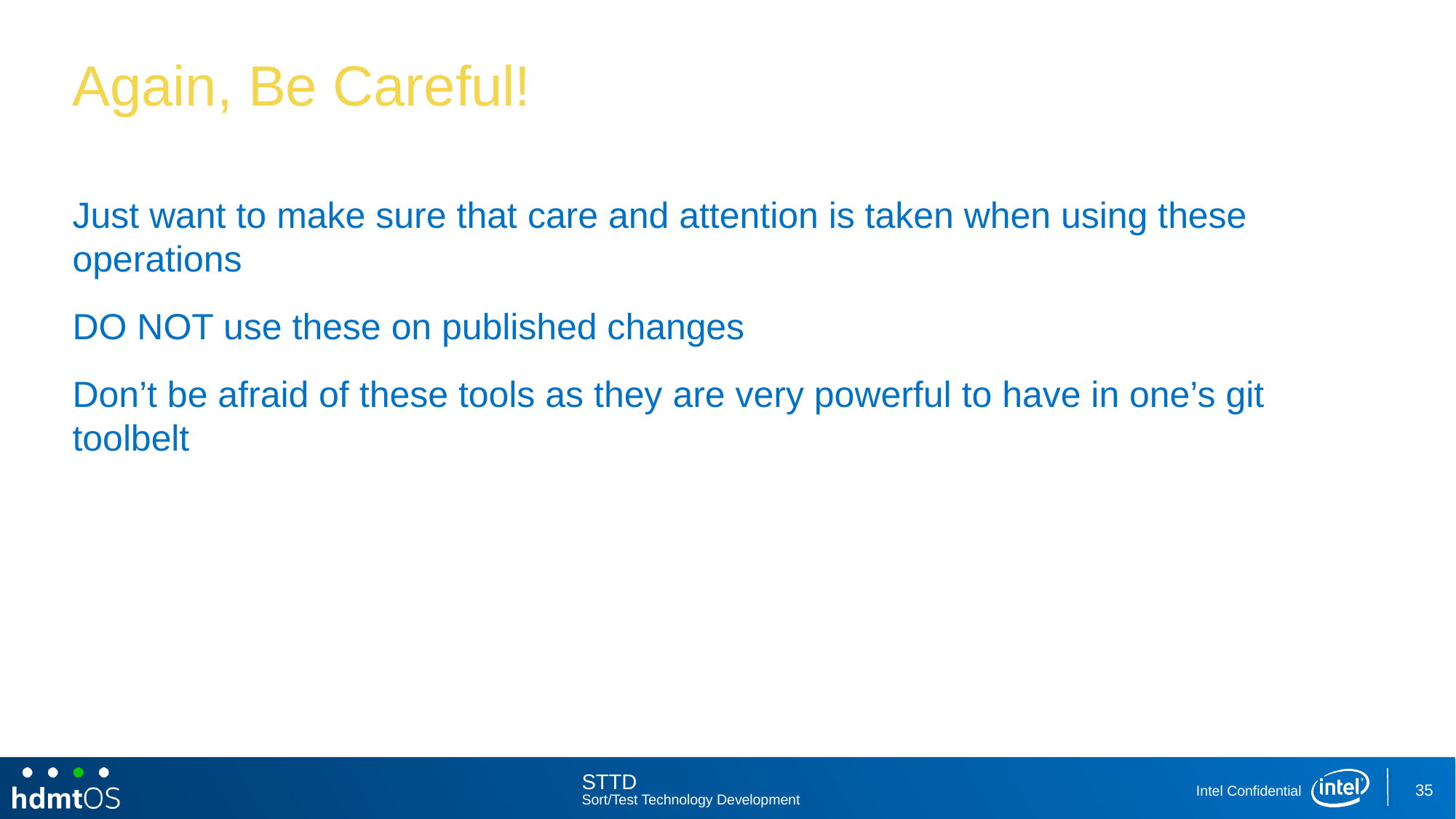

# Again, Be Careful!
Just want to make sure that care and attention is taken when using these operations
DO NOT use these on published changes
Don’t be afraid of these tools as they are very powerful to have in one’s git toolbelt
35